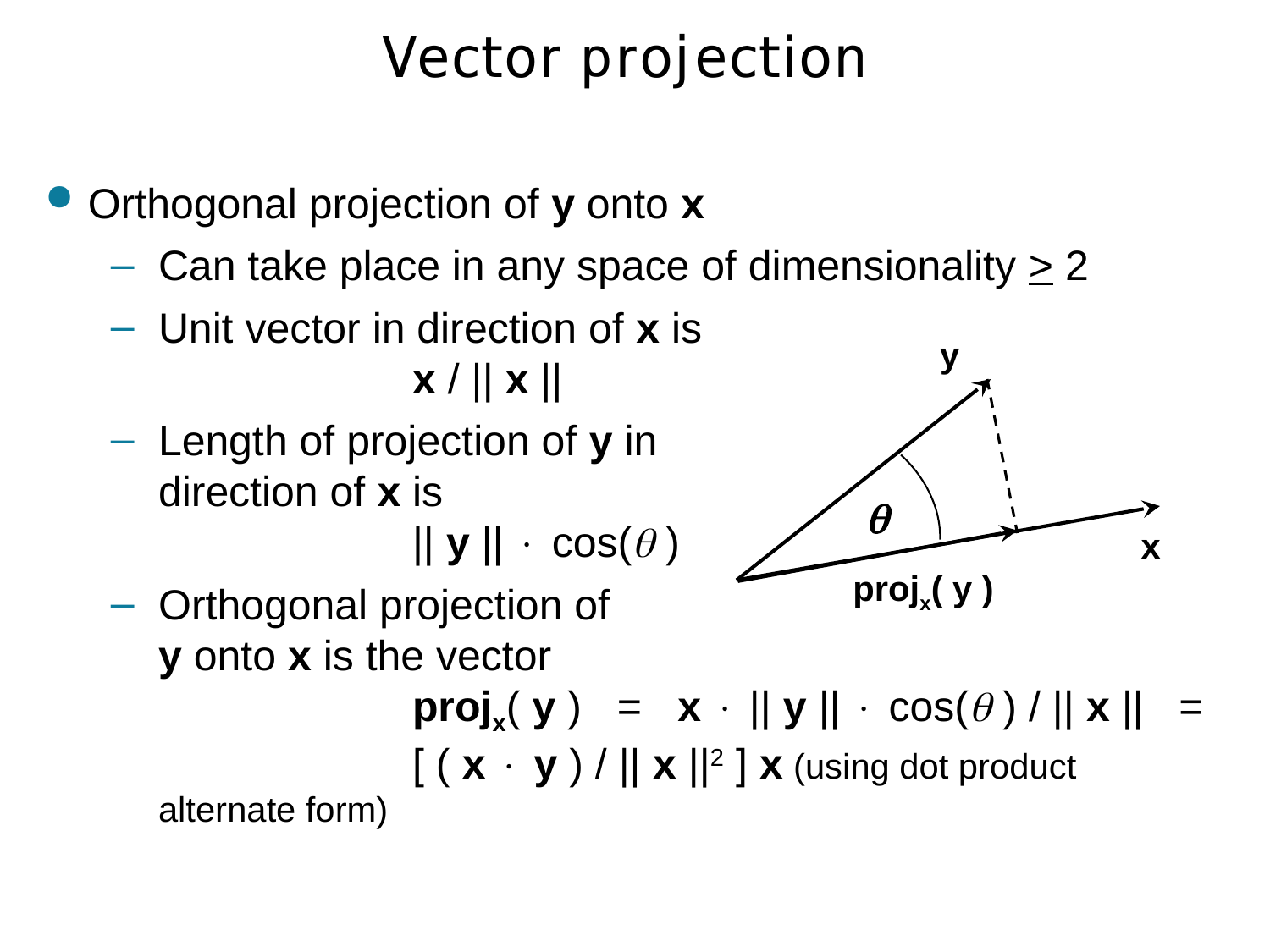

# Vector projection
Orthogonal projection of y onto x
Can take place in any space of dimensionality > 2
Unit vector in direction of x is
		x / || x ||
Length of projection of y in
direction of x is
		|| y || ⋅ cos(θ )
Orthogonal projection of
y onto x is the vector
		projx( y )   =   x ⋅ || y || ⋅ cos(θ ) / || x ||   =
		[ ( x ⋅ y ) / || x ||2 ] x	(using dot product alternate form)

y

θ
x
projx( y )